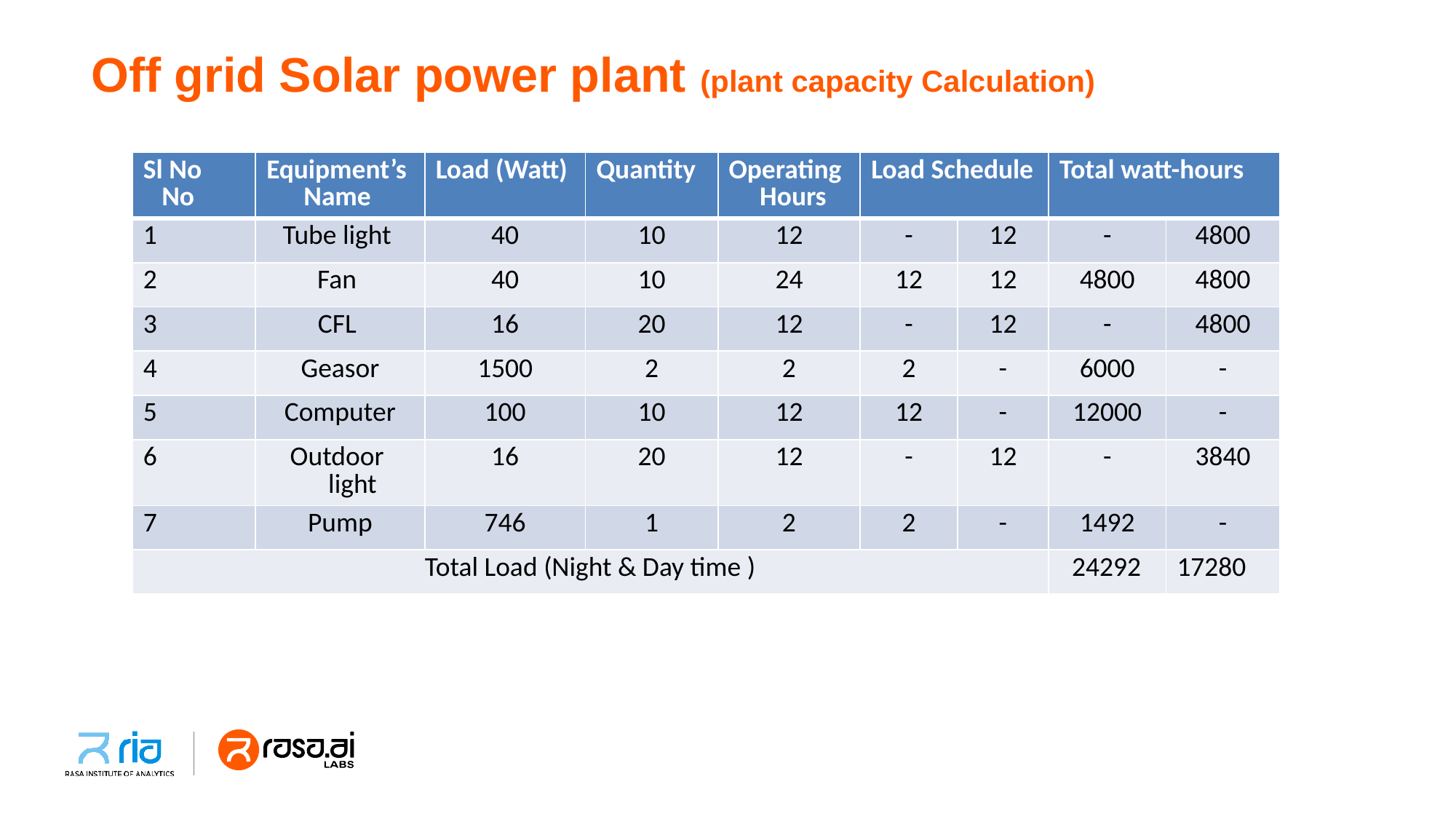

# Off grid Solar power plant (plant capacity Calculation)
| Sl No No | Equipment’s Name | Load (Watt) | Quantity | Operating Hours | Load Schedule |  | Total watt-hours |  |
| --- | --- | --- | --- | --- | --- | --- | --- | --- |
| 1 | Tube light | 40 | 10 | 12 | - | 12 | - | 4800 |
| 2 | Fan | 40 | 10 | 24 | 12 | 12 | 4800 | 4800 |
| 3 | CFL | 16 | 20 | 12 | - | 12 | - | 4800 |
| 4 | Geasor | 1500 | 2 | 2 | 2 | - | 6000 | - |
| 5 | Computer | 100 | 10 | 12 | 12 | - | 12000 | - |
| 6 | Outdoor light | 16 | 20 | 12 | - | 12 | - | 3840 |
| 7 | Pump | 746 | 1 | 2 | 2 | - | 1492 | - |
| Total Load (Night & Day time ) |  |  |  |  |  |  | 24292 | 17280 |